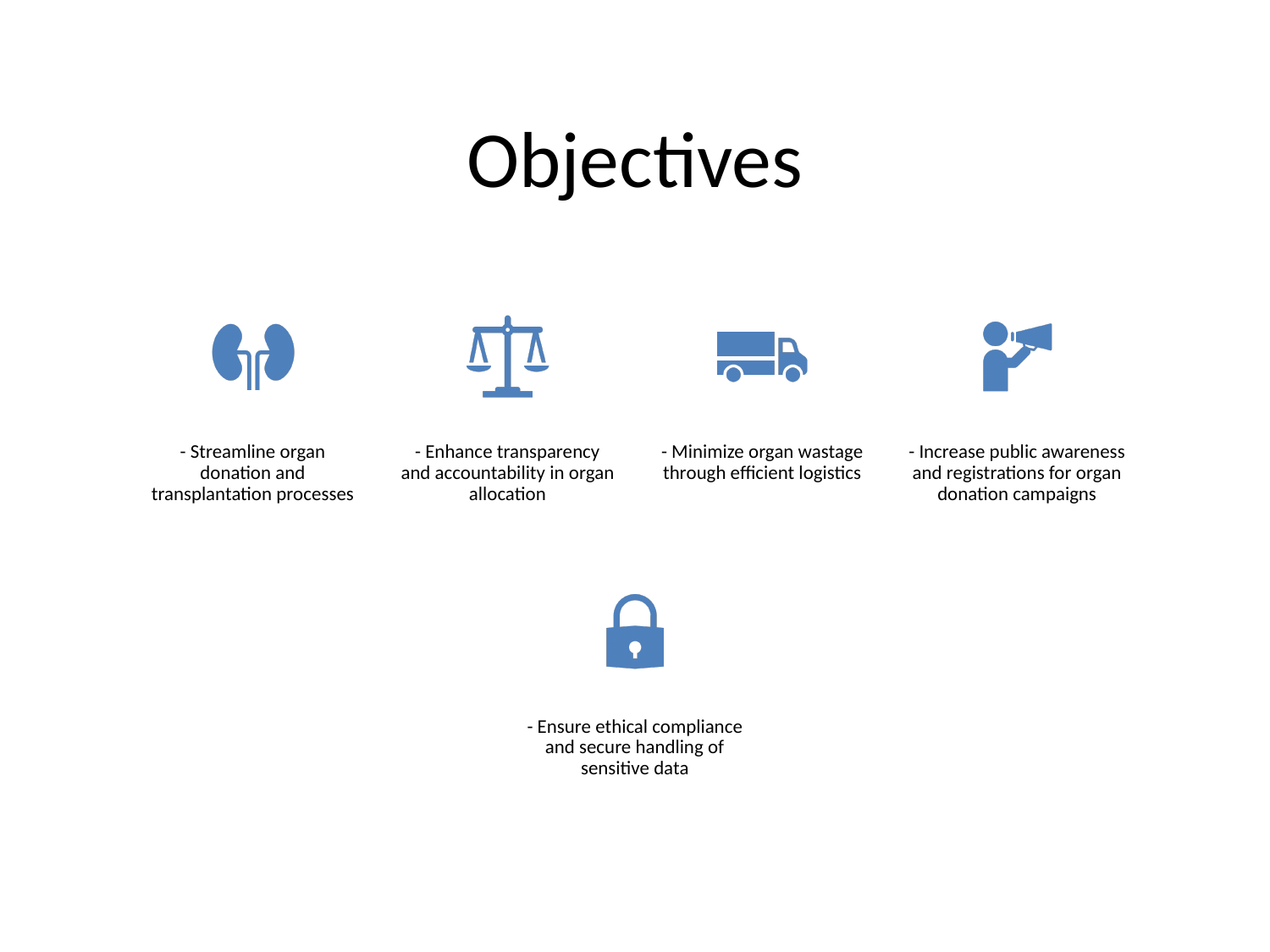

# Objectives
- Streamline organ donation and transplantation processes
- Enhance transparency and accountability in organ allocation
- Minimize organ wastage through efficient logistics
- Increase public awareness and registrations for organ donation campaigns
- Ensure ethical compliance and secure handling of sensitive data